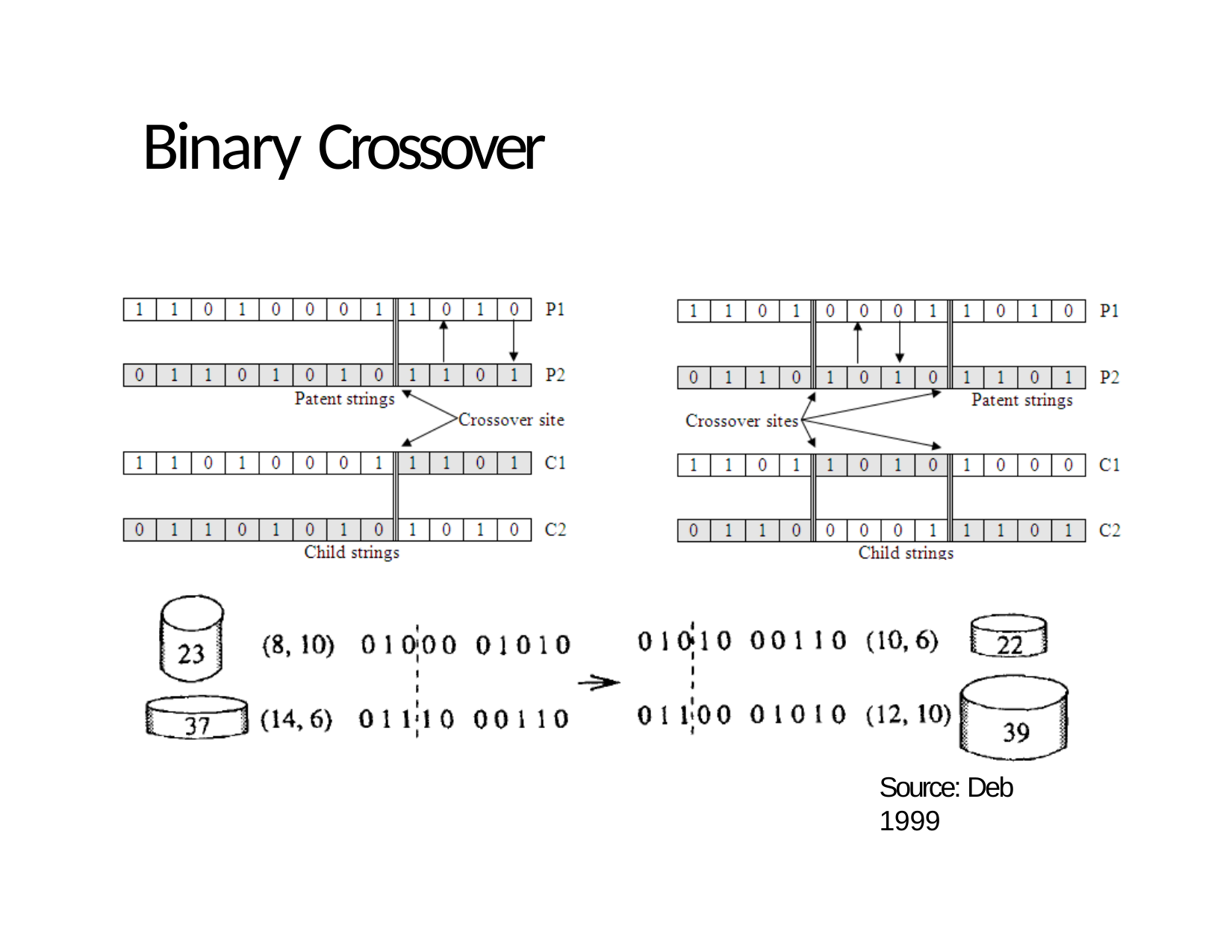

# Binary Crossover
29

Source: Deb 1999